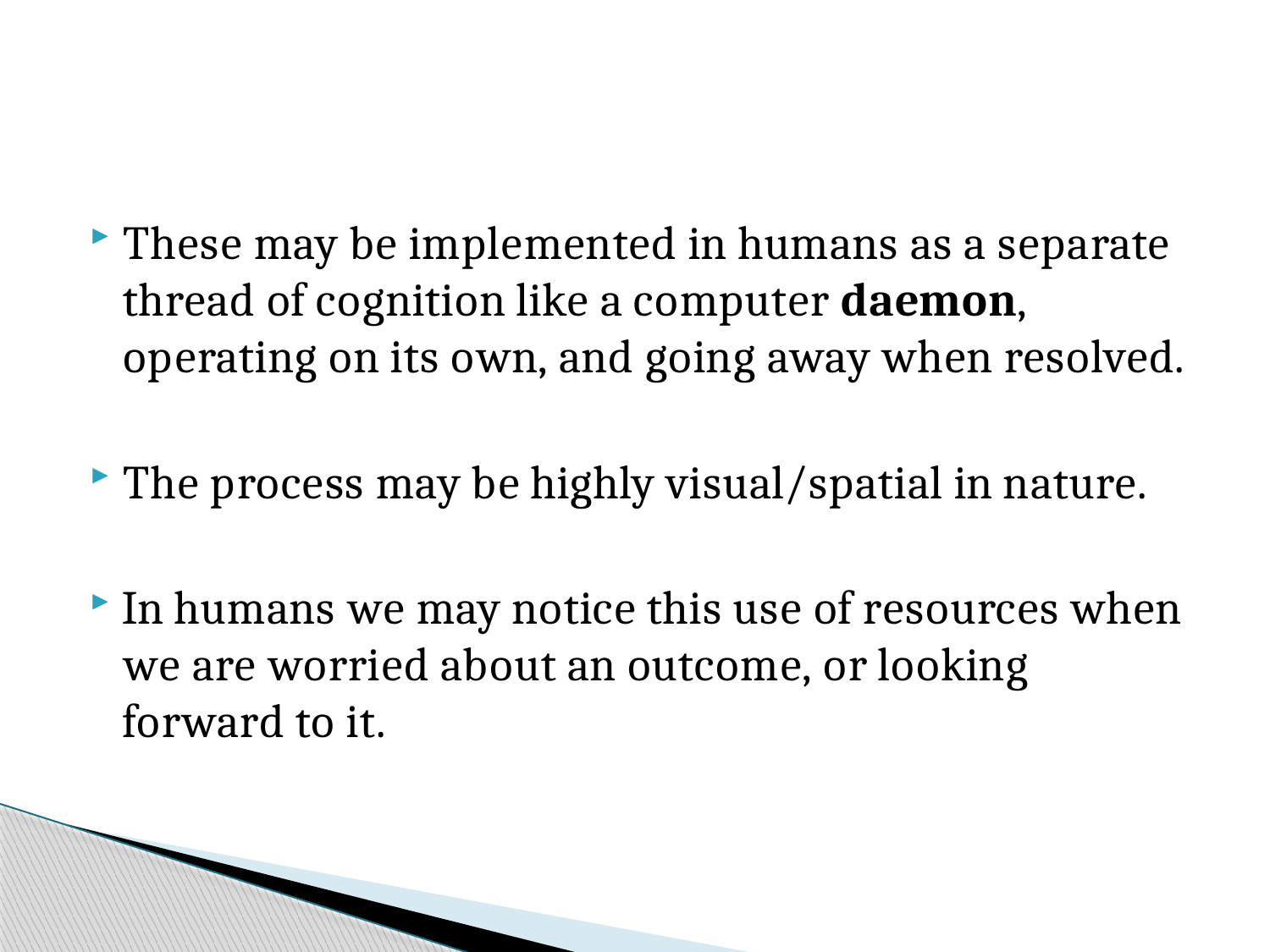

#
These may be implemented in humans as a separate thread of cognition like a computer daemon, operating on its own, and going away when resolved.

The process may be highly visual/spatial in nature.

In humans we may notice this use of resources when we are worried about an outcome, or looking forward to it.